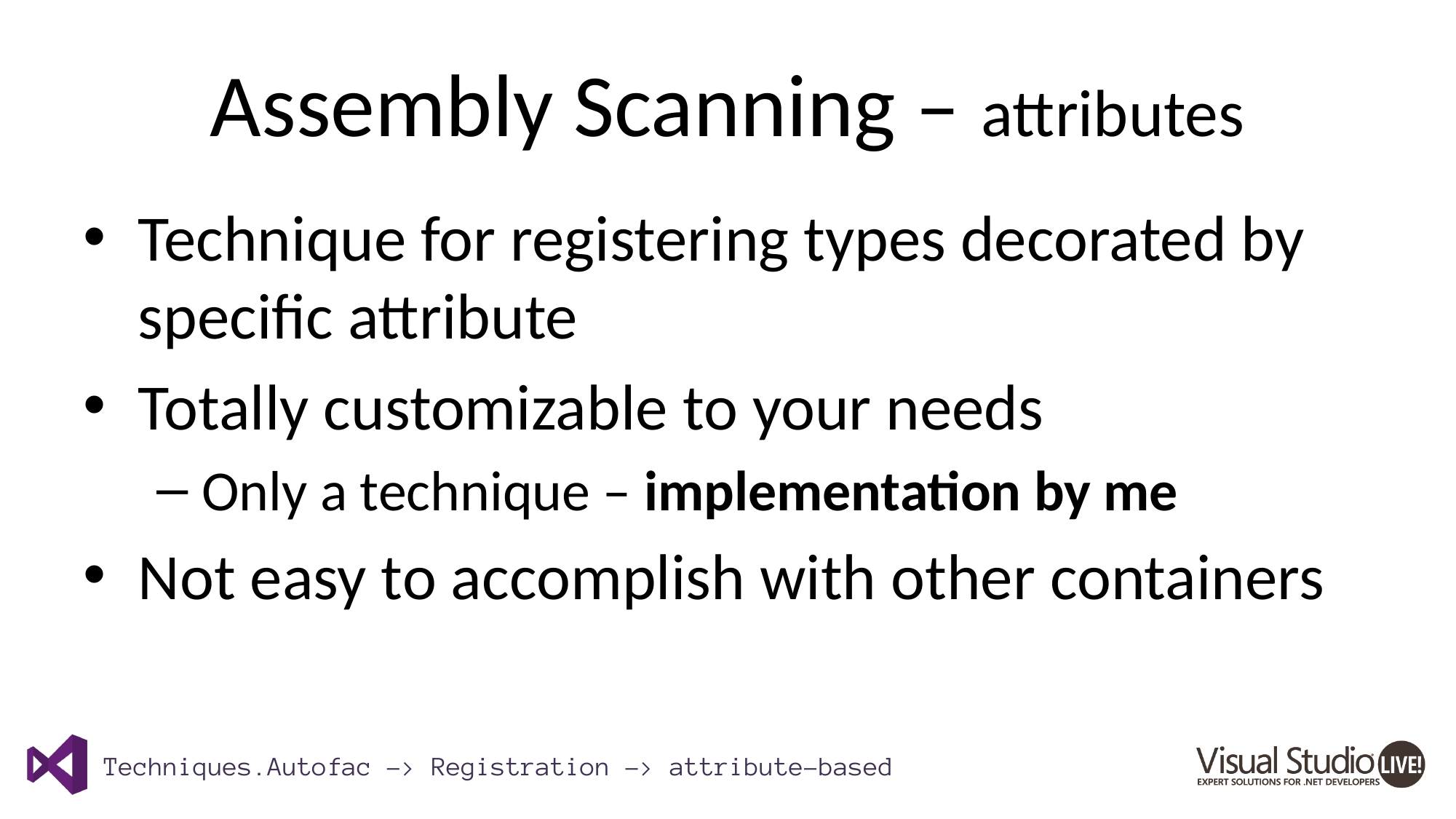

# Assembly Scanning – attributes
Technique for registering types decorated by specific attribute
Totally customizable to your needs
Only a technique – implementation by me
Not easy to accomplish with other containers
Techniques.Autofac -> Registration -> attribute-based